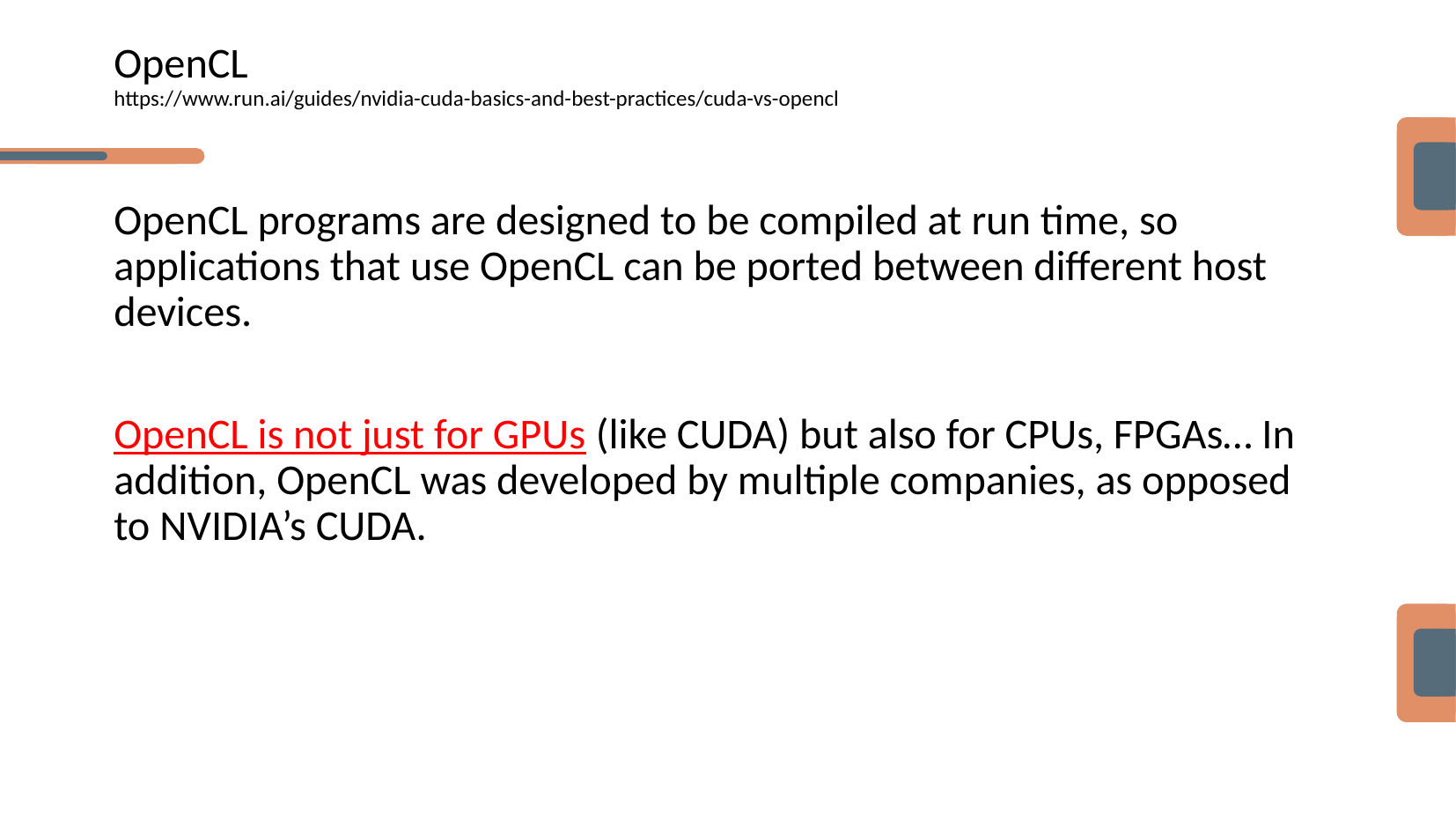

# OpenCL https://www.run.ai/guides/nvidia-cuda-basics-and-best-practices/cuda-vs-opencl
OpenCL programs are designed to be compiled at run time, so applications that use OpenCL can be ported between different host devices.

OpenCL is not just for GPUs (like CUDA) but also for CPUs, FPGAs… In addition, OpenCL was developed by multiple companies, as opposed to NVIDIA’s CUDA.